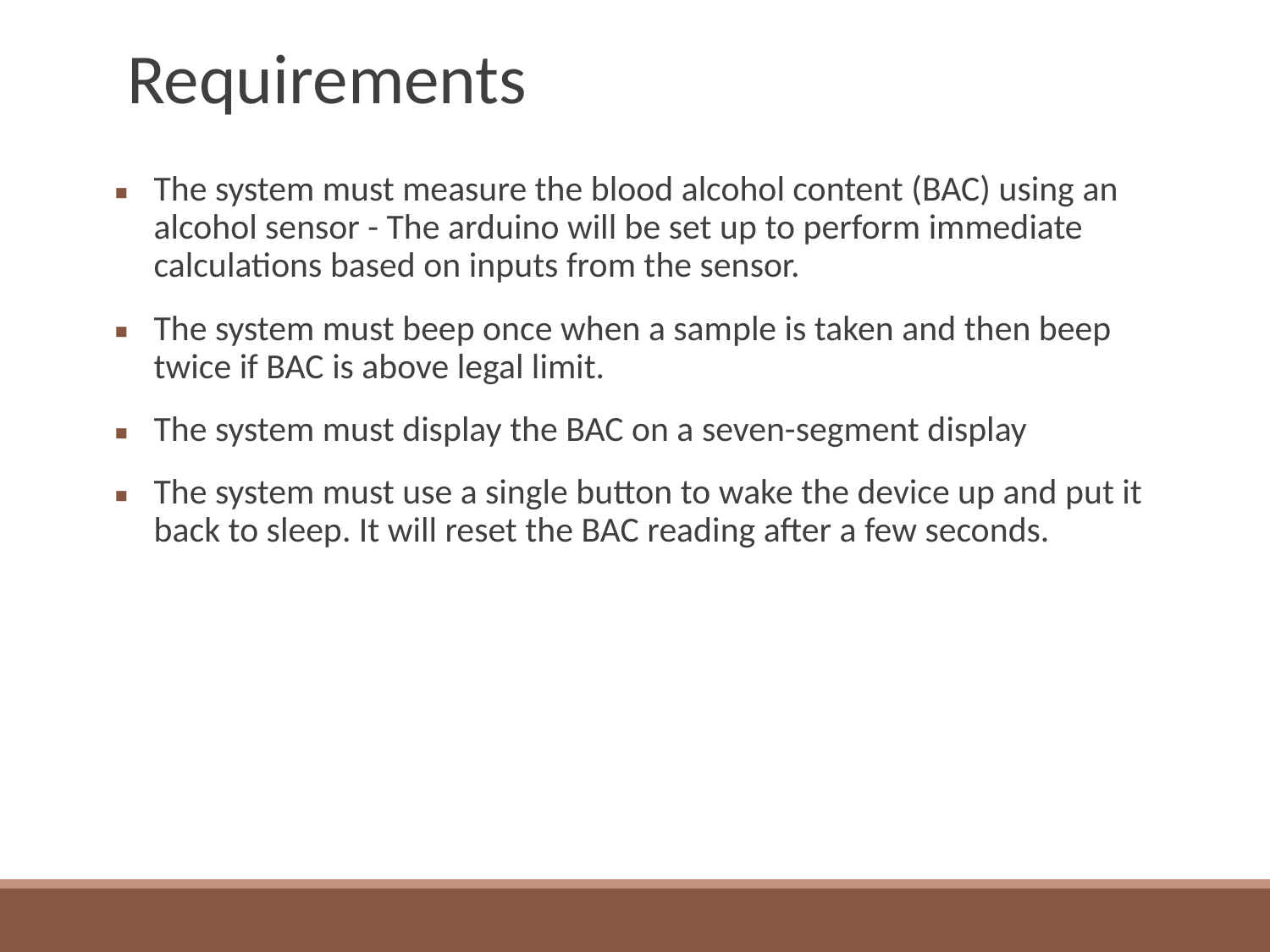

# Requirements
The system must measure the blood alcohol content (BAC) using an alcohol sensor - The arduino will be set up to perform immediate calculations based on inputs from the sensor.
The system must beep once when a sample is taken and then beep twice if BAC is above legal limit.
The system must display the BAC on a seven-segment display
The system must use a single button to wake the device up and put it back to sleep. It will reset the BAC reading after a few seconds.